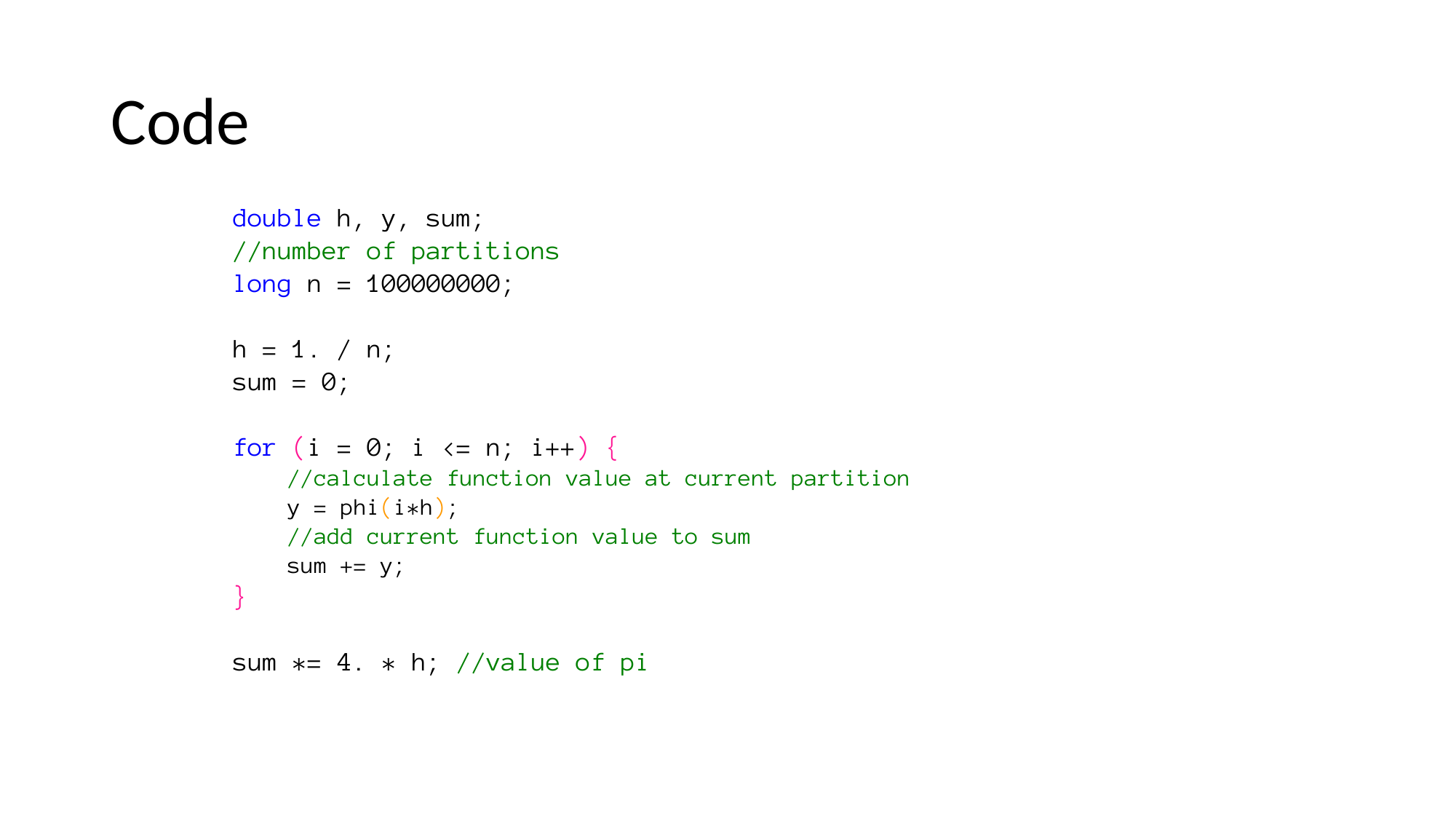

# Code
double h, y, sum;
//number of partitions
long n = 100000000;

h = 1. / n;
sum = 0;

for (i = 0; i <= n; i++) {
//calculate function value at current partition
y = phi(i*h);
//add current function value to sum
sum += y;
}

sum *= 4. * h; //value of pi